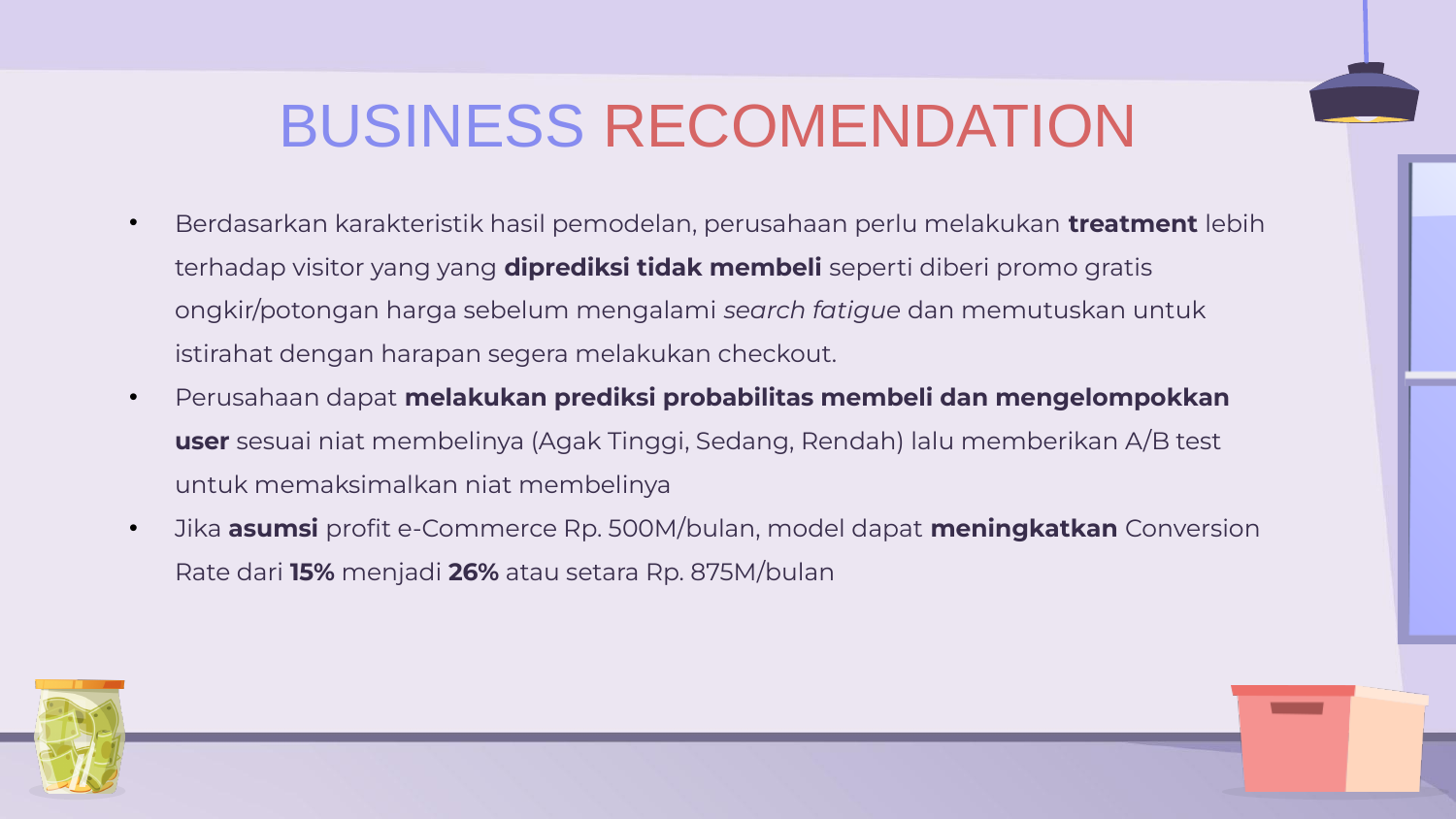

BUSINESS RECOMENDATION
Berdasarkan karakteristik hasil pemodelan, perusahaan perlu melakukan treatment lebih terhadap visitor yang yang diprediksi tidak membeli seperti diberi promo gratis ongkir/potongan harga sebelum mengalami search fatigue dan memutuskan untuk istirahat dengan harapan segera melakukan checkout.
Perusahaan dapat melakukan prediksi probabilitas membeli dan mengelompokkan user sesuai niat membelinya (Agak Tinggi, Sedang, Rendah) lalu memberikan A/B test untuk memaksimalkan niat membelinya
Jika asumsi profit e-Commerce Rp. 500M/bulan, model dapat meningkatkan Conversion Rate dari 15% menjadi 26% atau setara Rp. 875M/bulan